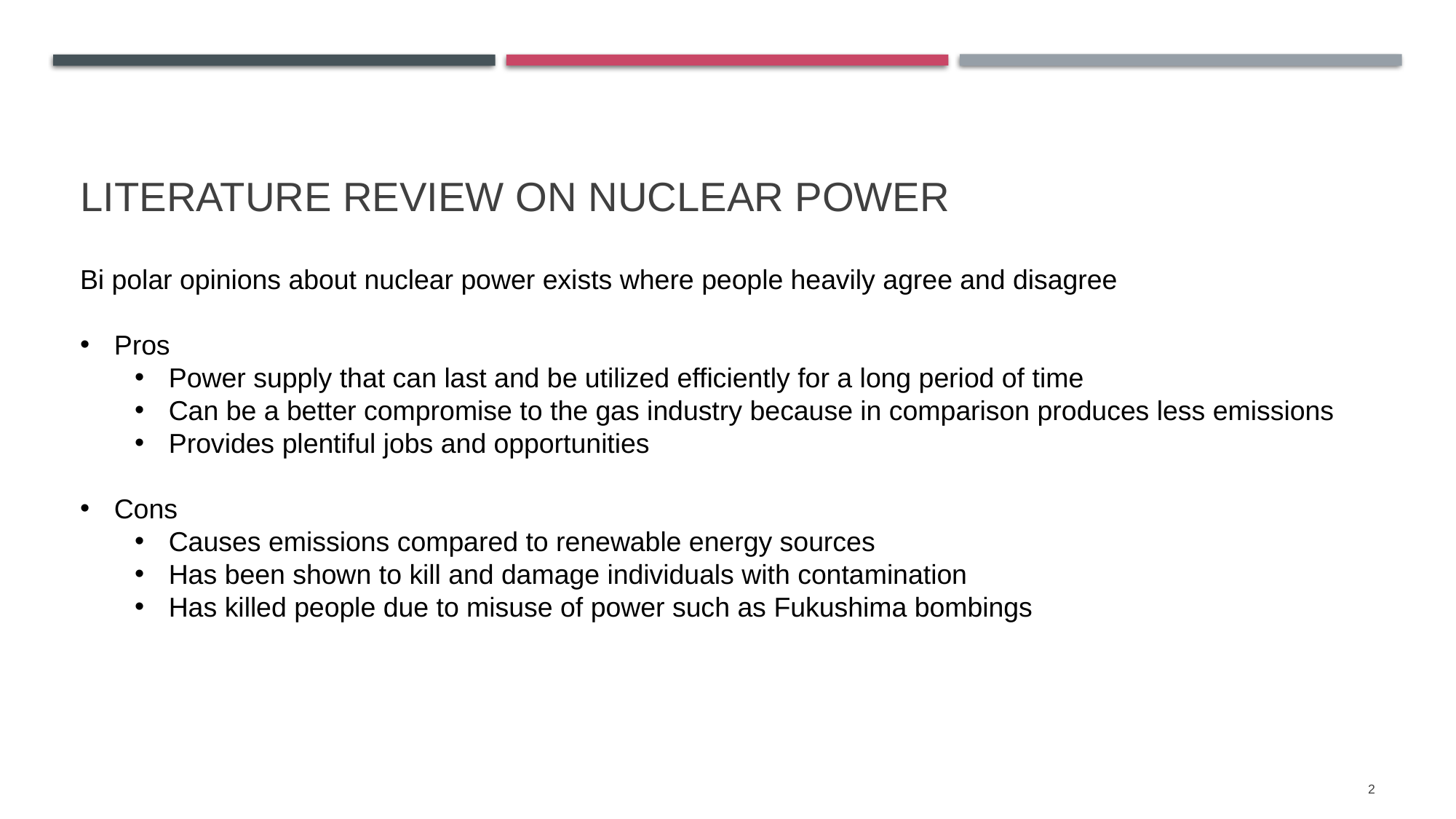

# Literature review on Nuclear power
Bi polar opinions about nuclear power exists where people heavily agree and disagree

Pros
Power supply that can last and be utilized efficiently for a long period of time
Can be a better compromise to the gas industry because in comparison produces less emissions
Provides plentiful jobs and opportunities

Cons
Causes emissions compared to renewable energy sources
Has been shown to kill and damage individuals with contamination
Has killed people due to misuse of power such as Fukushima bombings
2